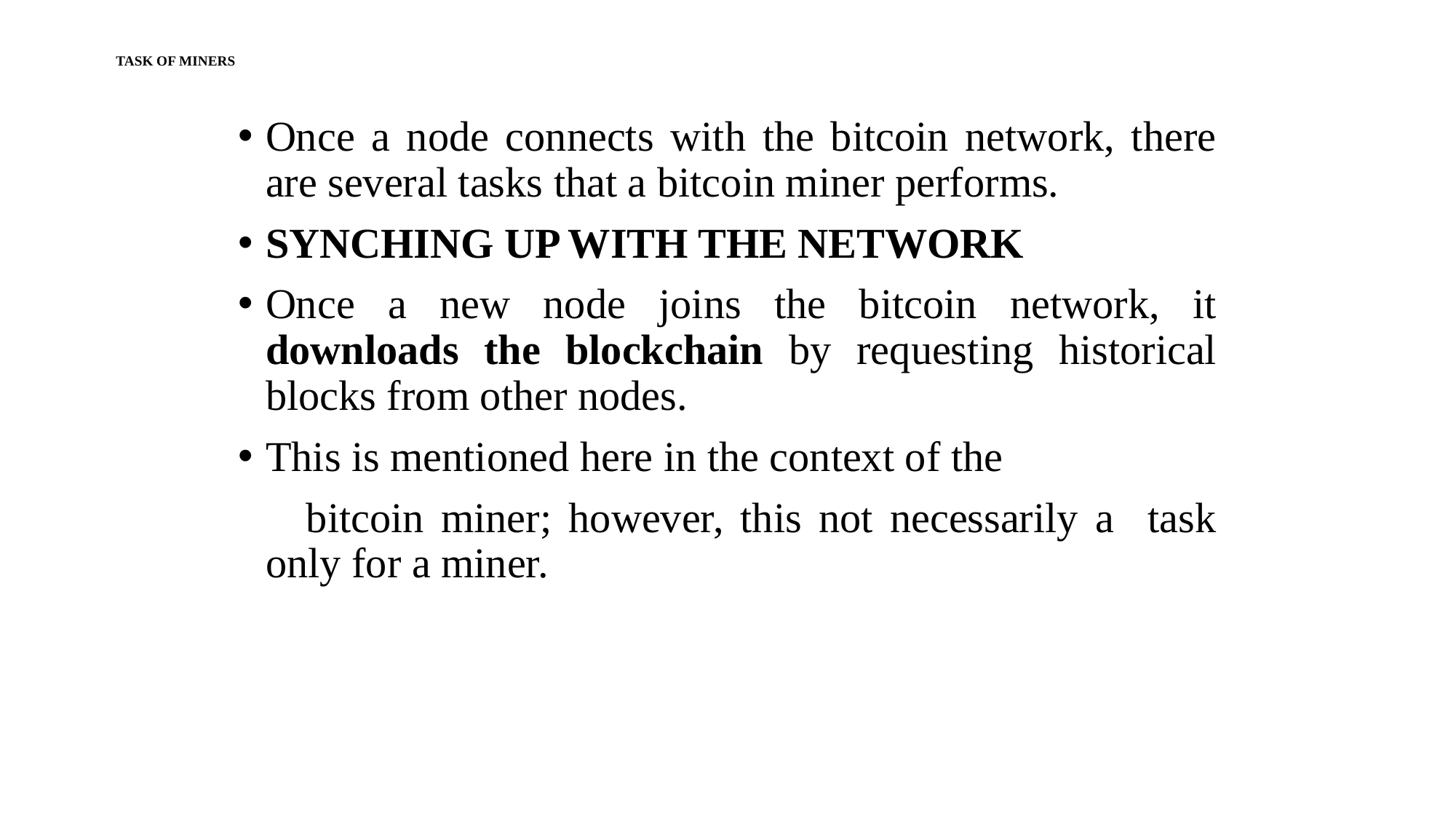

# TASK OF MINERS
Once a node connects with the bitcoin network, there are several tasks that a bitcoin miner performs.
SYNCHING UP WITH THE NETWORK
Once a new node joins the bitcoin network, it downloads the blockchain by requesting historical blocks from other nodes.
This is mentioned here in the context of the
    bitcoin miner; however, this not necessarily a  task only for a miner.